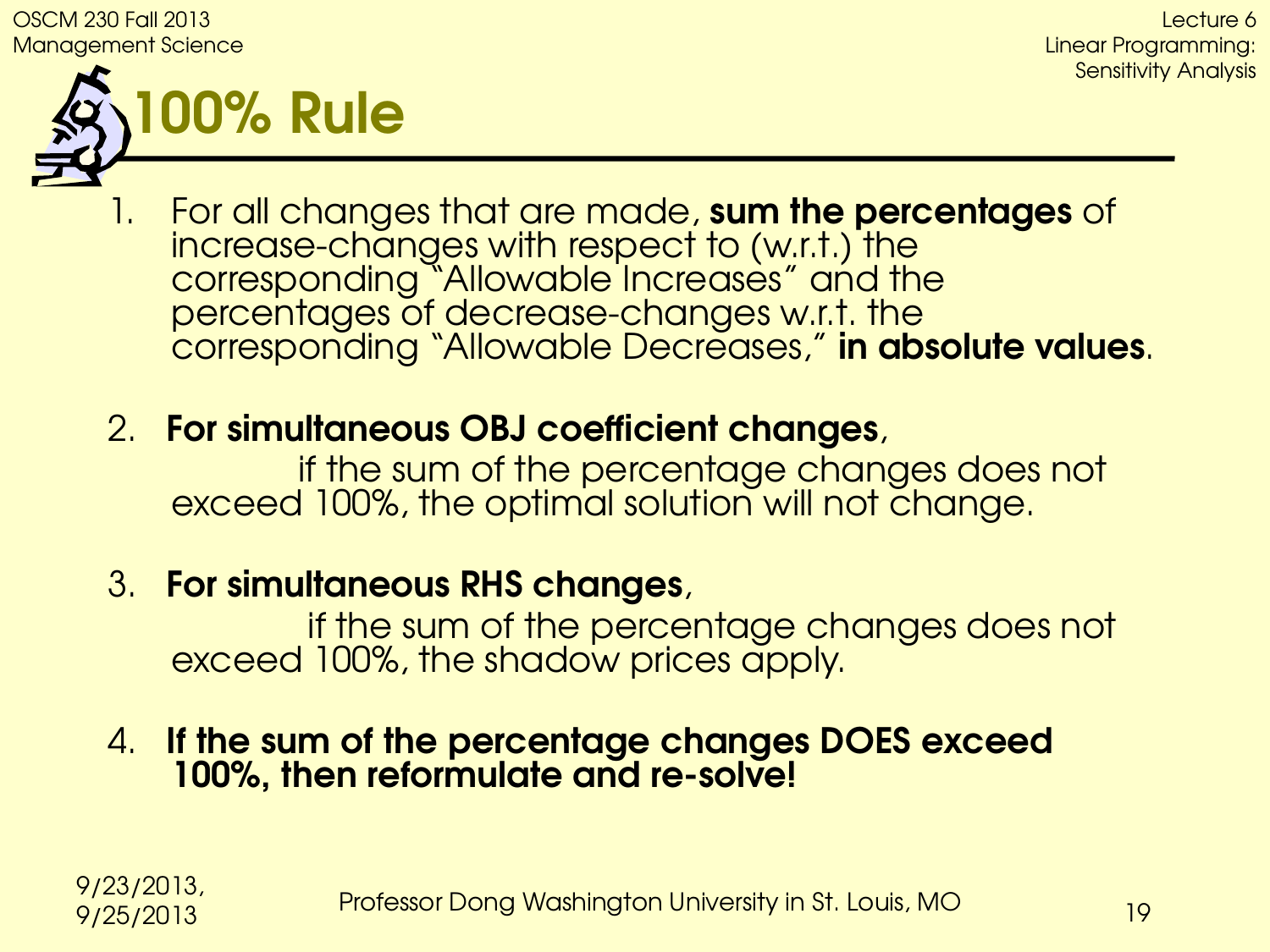

# 100% Rule
For all changes that are made, sum the percentages of increase-changes with respect to (w.r.t.) the corresponding “Allowable Increases” and the percentages of decrease-changes w.r.t. the corresponding “Allowable Decreases,” in absolute values.

2.   For simultaneous OBJ coefficient changes,
		if the sum of the percentage changes does not exceed 100%, the optimal solution will not change.

3.   For simultaneous RHS changes,
		 if the sum of the percentage changes does not exceed 100%, the shadow prices apply.

4.   If the sum of the percentage changes DOES exceed 100%, then reformulate and re-solve!

9/23/2013,         9/25/2013
Professor Dong Washington University in St. Louis, MO
19